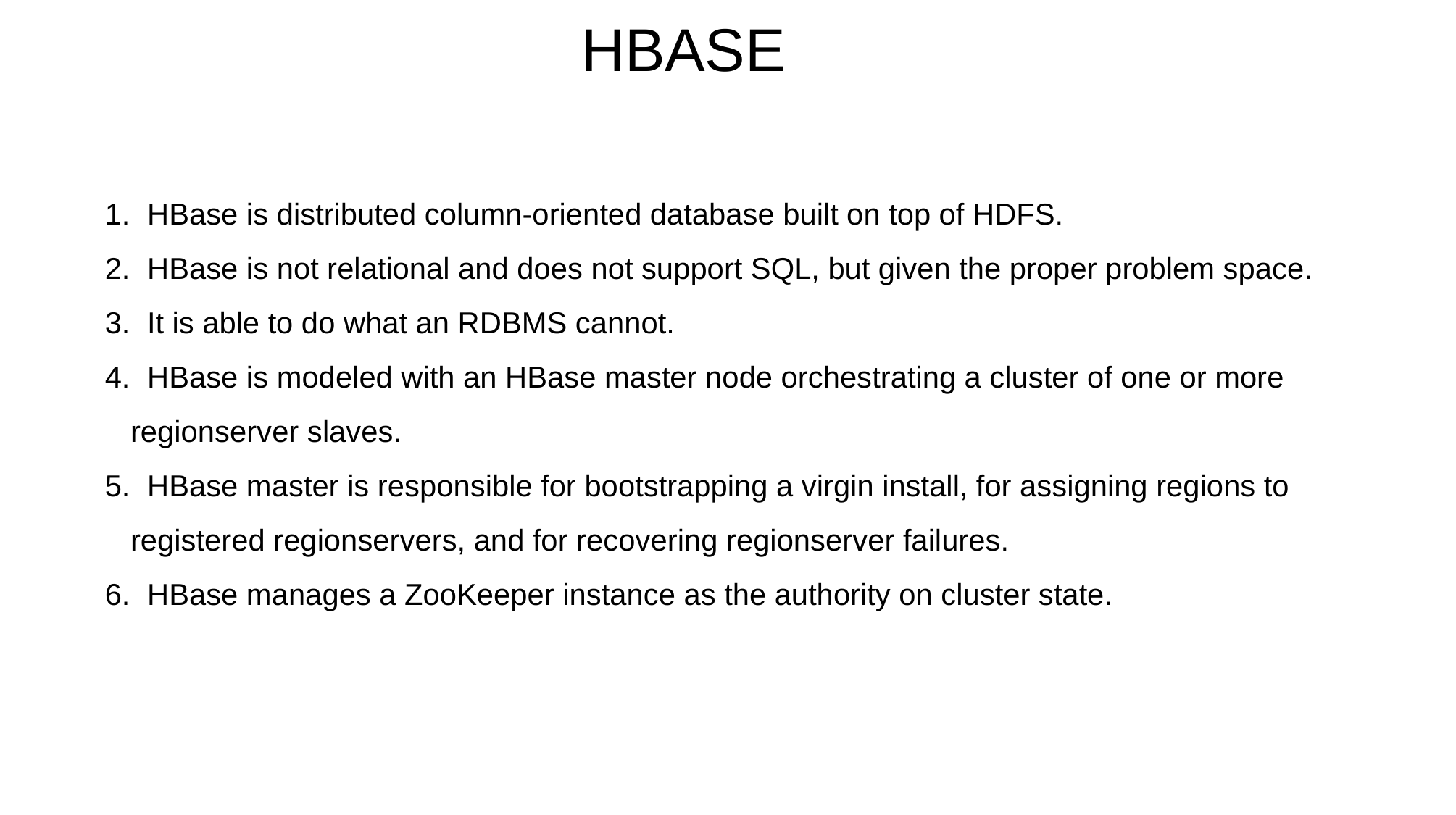

HBASE
  HBase is distributed column-oriented database built on top of HDFS.
  HBase is not relational and does not support SQL, but given the proper problem space.
  It is able to do what an RDBMS cannot.
  HBase is modeled with an HBase master node orchestrating a cluster of one or more   	    regionserver slaves.
  HBase master is responsible for bootstrapping a virgin install, for assigning regions to   	    registered regionservers, and for recovering regionserver failures.
  HBase manages a ZooKeeper instance as the authority on cluster state.